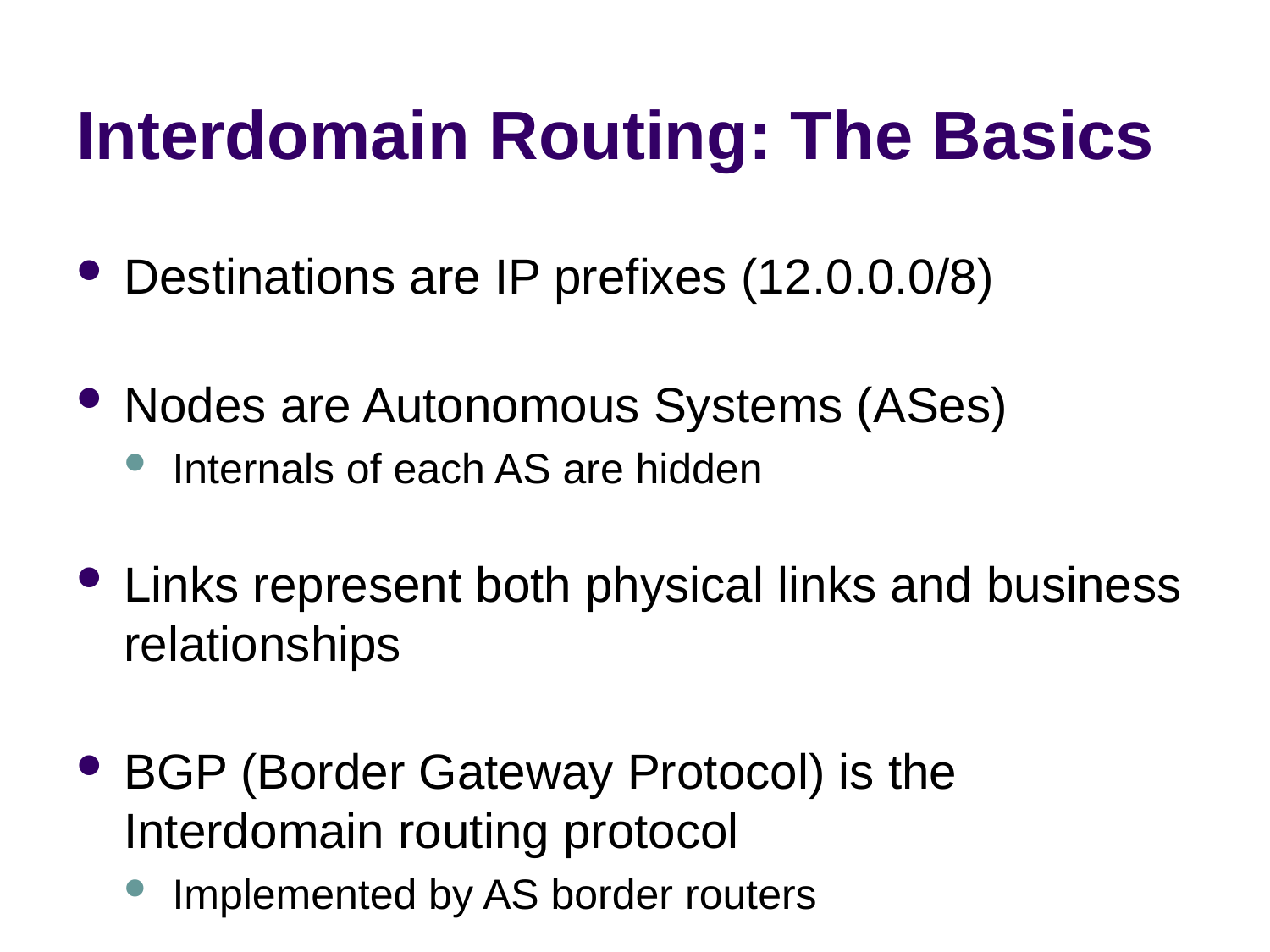

# Interdomain Routing: The Basics
Destinations are IP prefixes (12.0.0.0/8)
Nodes are Autonomous Systems (ASes)
Internals of each AS are hidden
Links represent both physical links and business relationships
BGP (Border Gateway Protocol) is the Interdomain routing protocol
Implemented by AS border routers